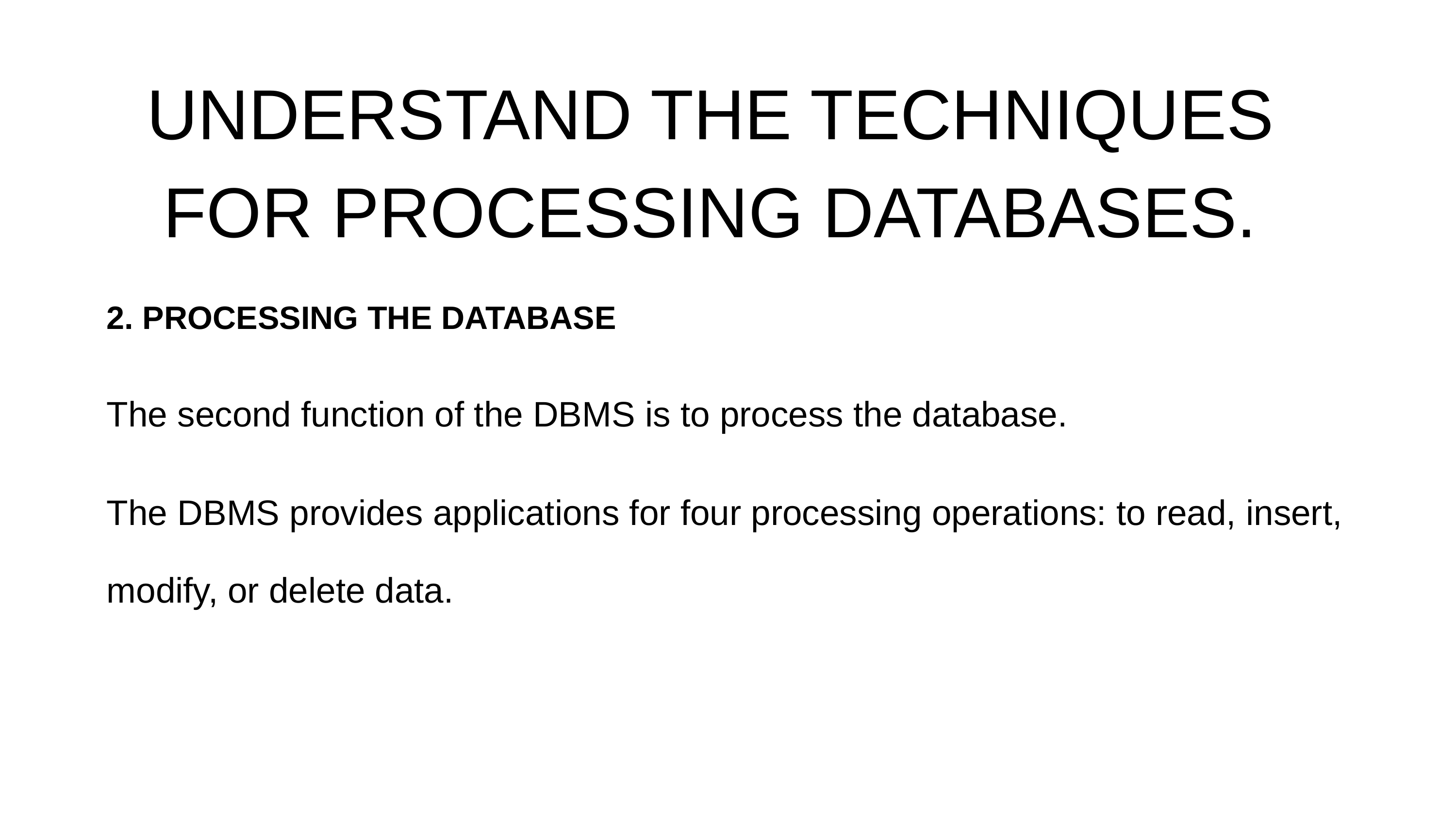

UNDERSTAND THE TECHNIQUES FOR PROCESSING DATABASES.
2. PROCESSING THE DATABASE
The second function of the DBMS is to process the database.
The DBMS provides applications for four processing operations: to read, insert, modify, or delete data.